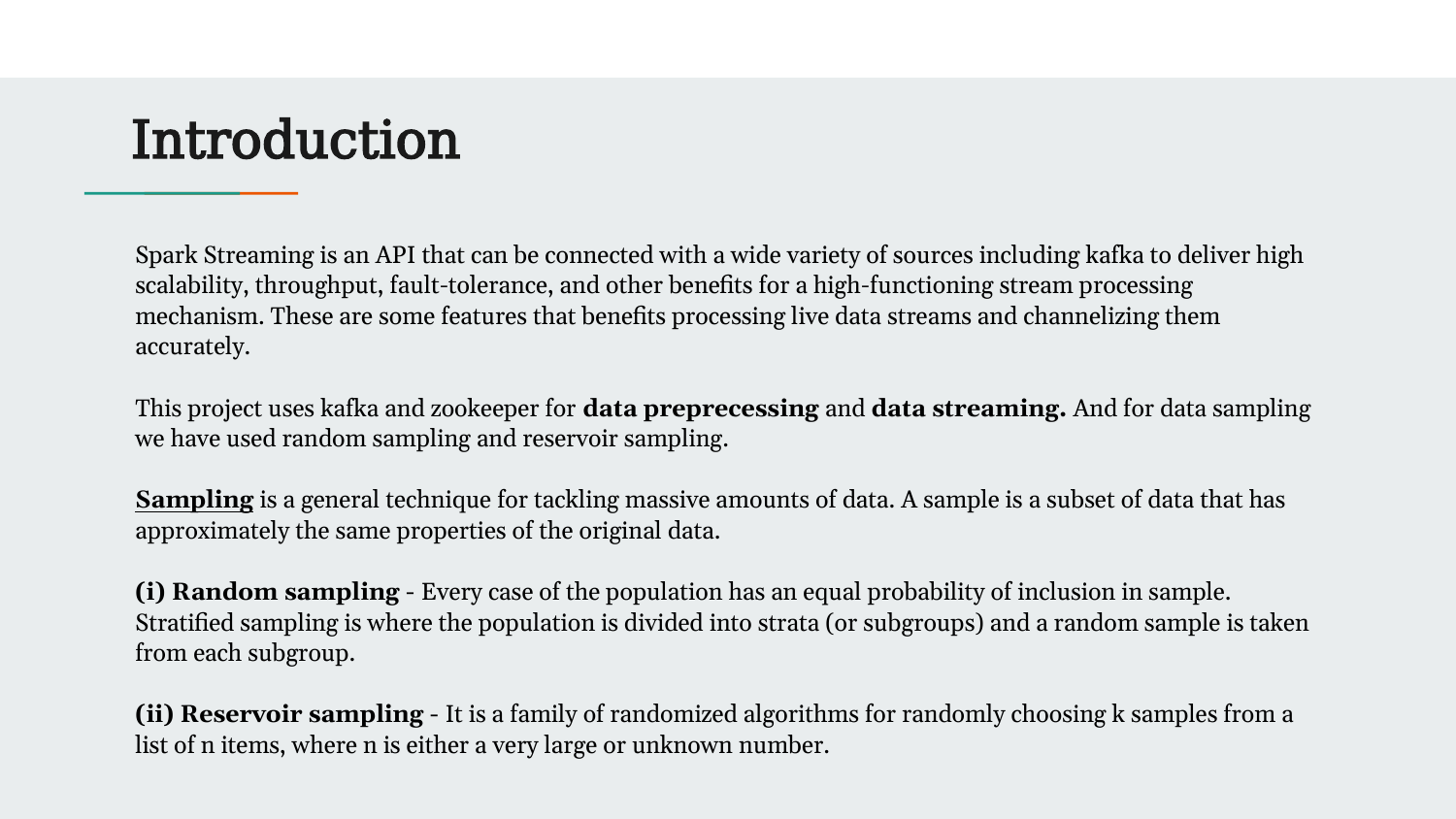

# Introduction
Spark Streaming is an API that can be connected with a wide variety of sources including kafka to deliver high scalability, throughput, fault-tolerance, and other benefits for a high-functioning stream processing mechanism. These are some features that benefits processing live data streams and channelizing them accurately.

This project uses kafka and zookeeper for data preprecessing and data streaming. And for data sampling we have used random sampling and reservoir sampling.

Sampling is a general technique for tackling massive amounts of data. A sample is a subset of data that has approximately the same properties of the original data.

(i) Random sampling - Every case of the population has an equal probability of inclusion in sample. Stratified sampling is where the population is divided into strata (or subgroups) and a random sample is taken from each subgroup.

(ii) Reservoir sampling - It is a family of randomized algorithms for randomly choosing k samples from a list of n items, where n is either a very large or unknown number.